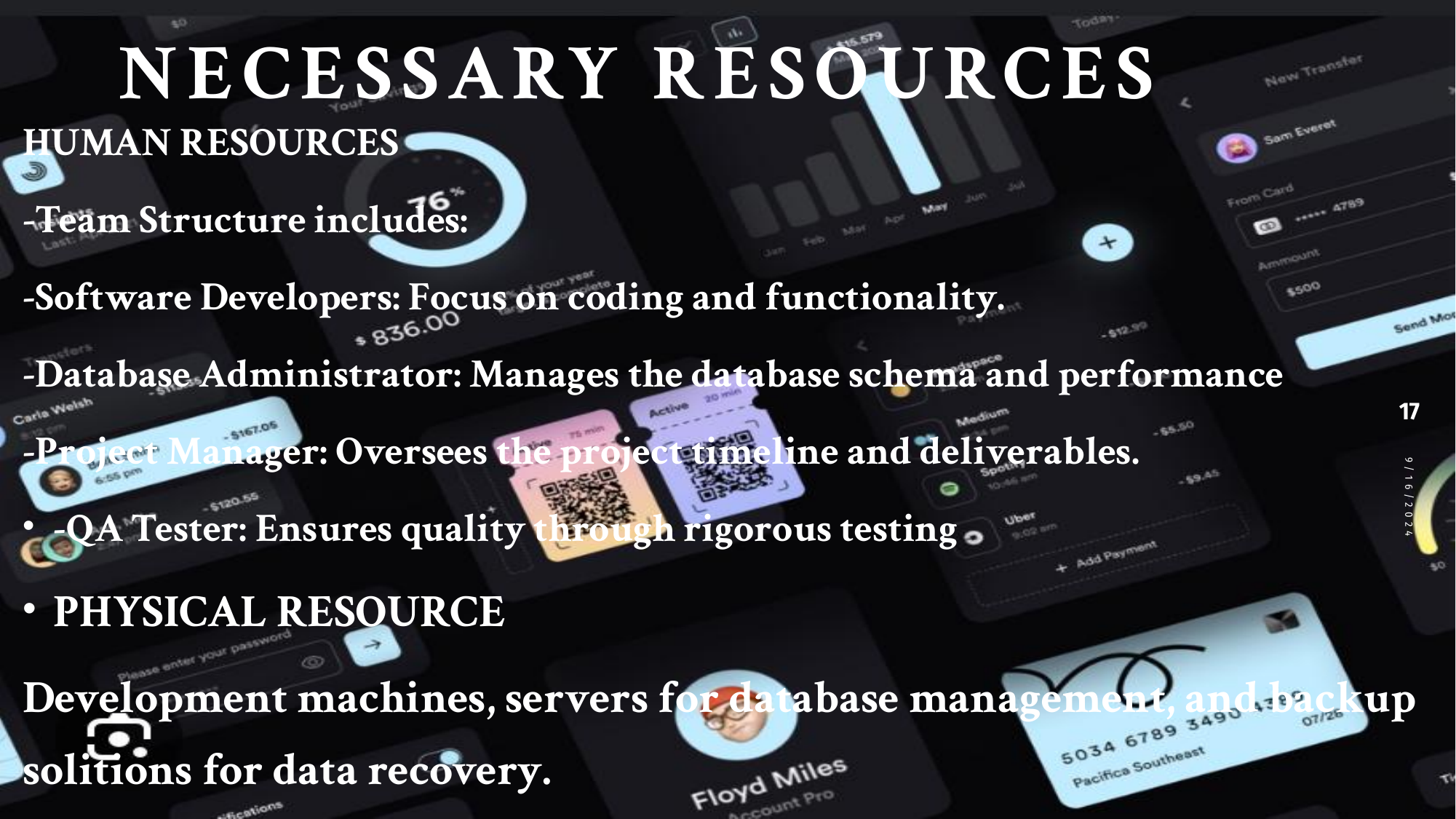

# NECESSARY RESOURCES
HUMAN RESOURCES
-Team Structure includes:
-Software Developers: Focus on coding and functionality.
-Database Administrator: Manages the database schema and performance
-Project Manager: Oversees the project timeline and deliverables.
-QA Tester: Ensures quality through rigorous testing
PHYSICAL RESOURCE
Development machines, servers for database management, and backup solitions for data recovery.

17
9/16/2024